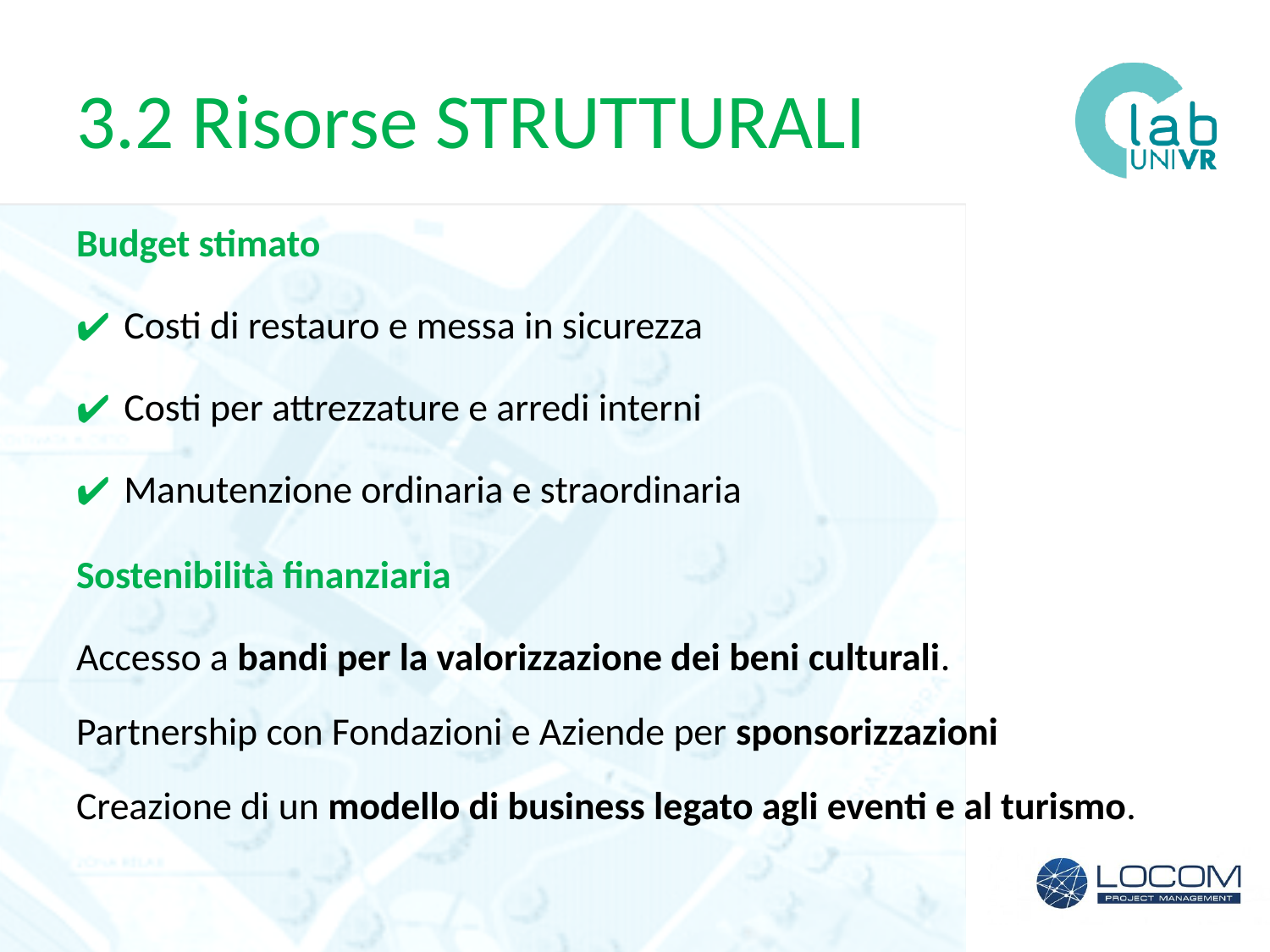

# 3.2 Risorse STRUTTURALI
Budget stimato
Costi di restauro e messa in sicurezza
Costi per attrezzature e arredi interni
Manutenzione ordinaria e straordinaria

Sostenibilità finanziaria
Accesso a bandi per la valorizzazione dei beni culturali.
Partnership con Fondazioni e Aziende per sponsorizzazioni
Creazione di un modello di business legato agli eventi e al turismo.